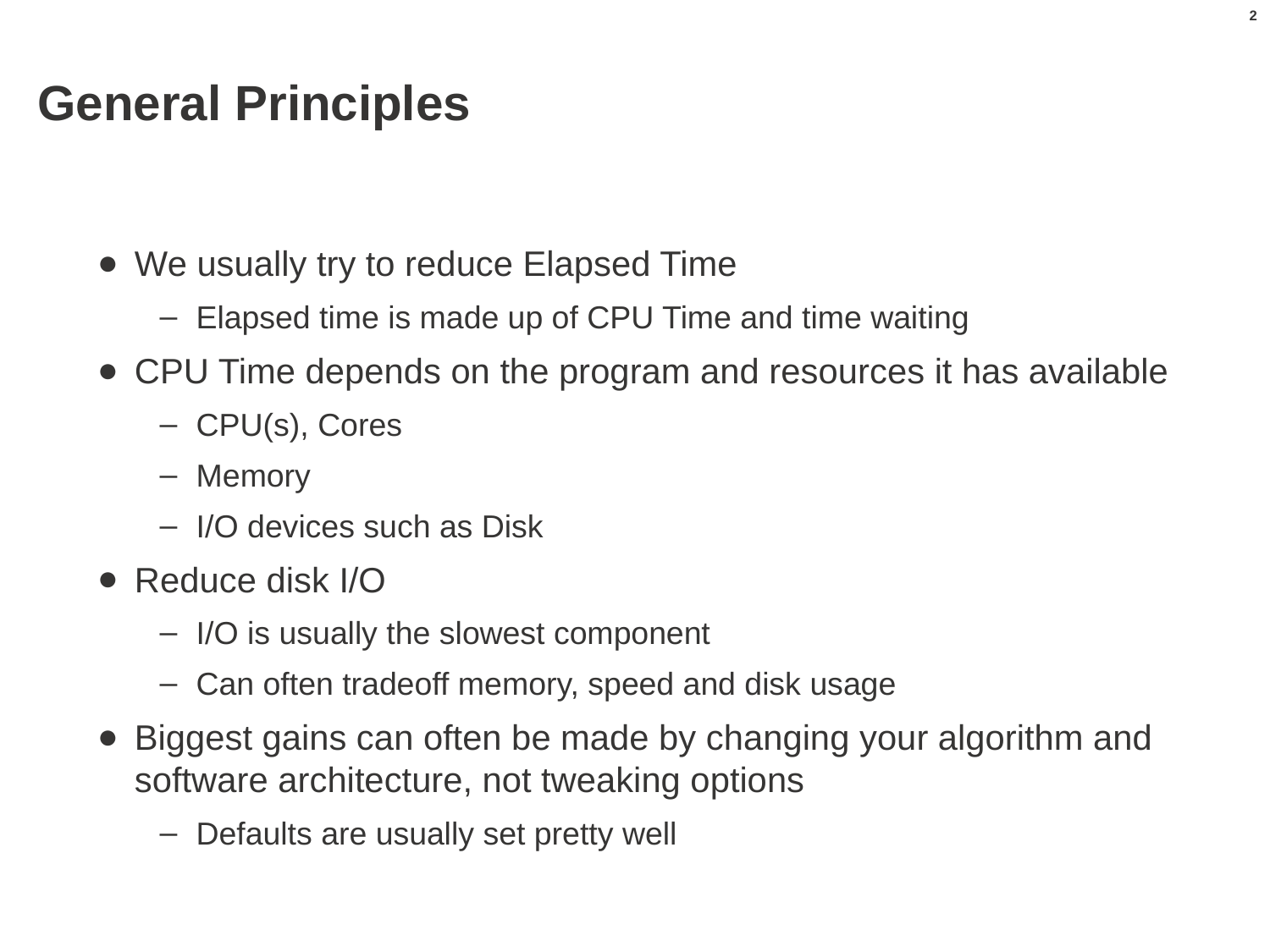

2
# General Principles
We usually try to reduce Elapsed Time
Elapsed time is made up of CPU Time and time waiting
CPU Time depends on the program and resources it has available
CPU(s), Cores
Memory
I/O devices such as Disk
Reduce disk I/O
I/O is usually the slowest component
Can often tradeoff memory, speed and disk usage
Biggest gains can often be made by changing your algorithm and software architecture, not tweaking options
Defaults are usually set pretty well